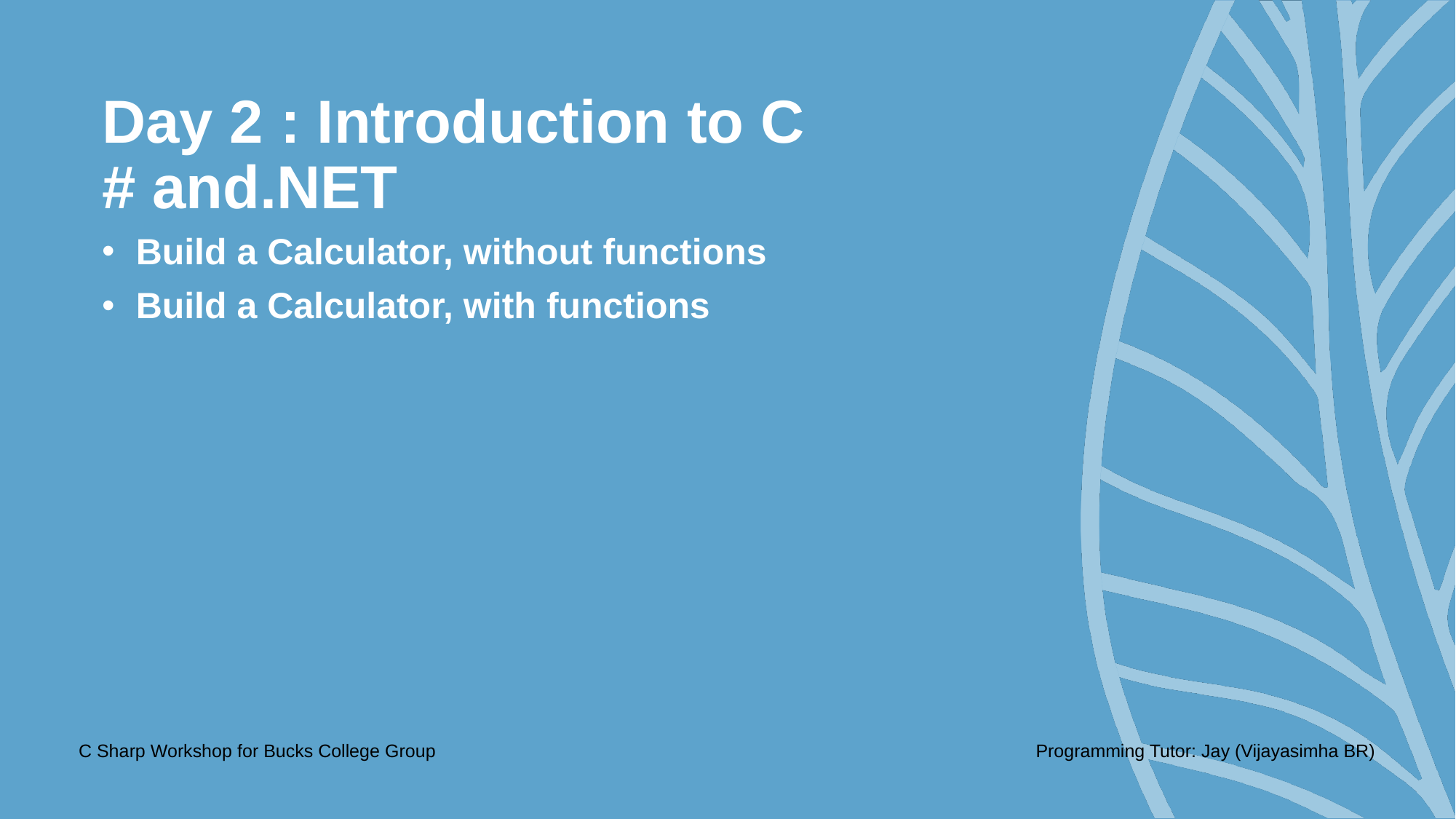

# Day 2 : Introduction to C # and.NET
Build a Calculator, without functions
Build a Calculator, with functions
C Sharp Workshop for Bucks College Group
Programming Tutor: Jay (Vijayasimha BR)